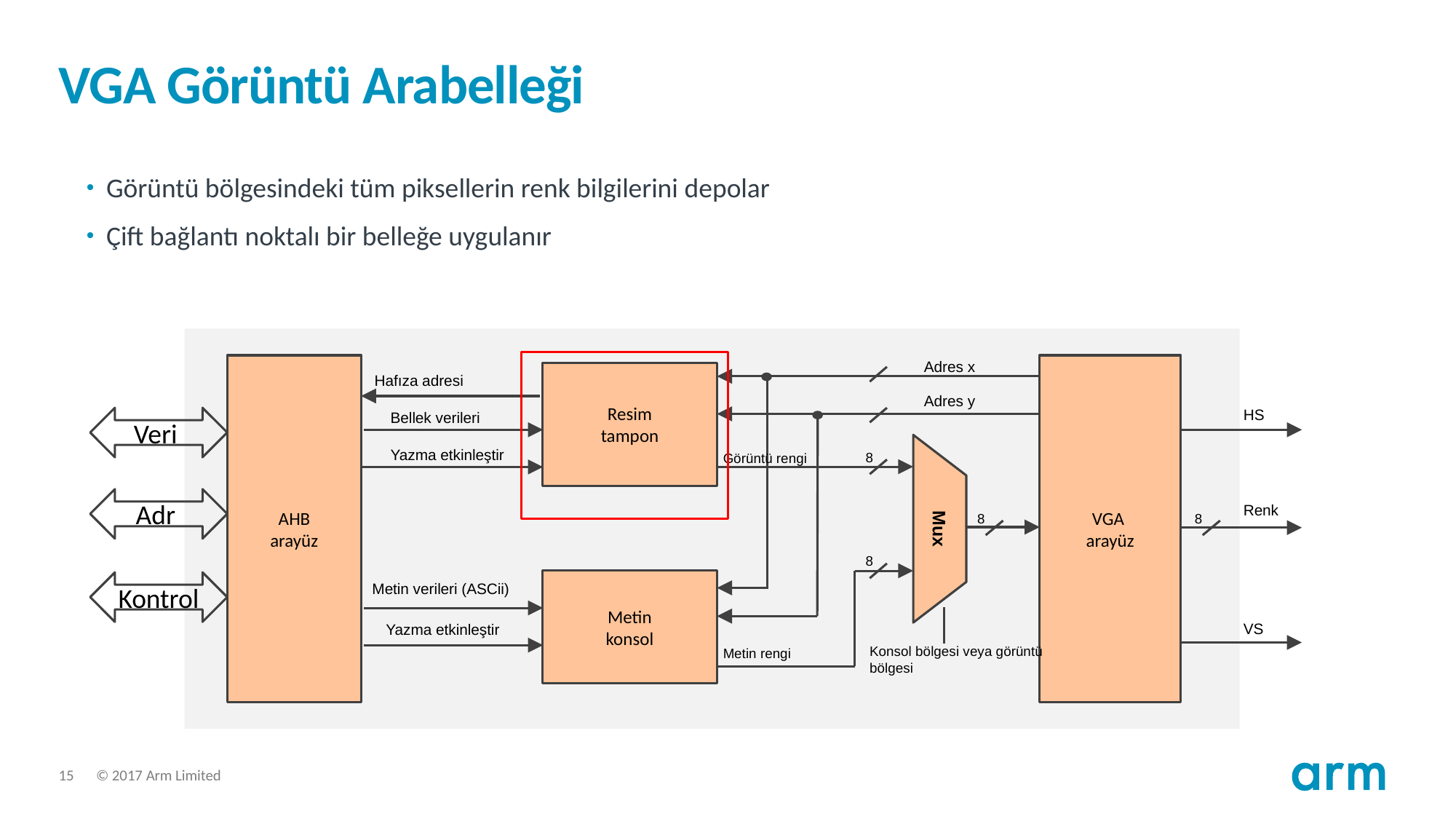

# VGA Görüntü Arabelleği
Görüntü bölgesindeki tüm piksellerin renk bilgilerini depolar
Çift bağlantı noktalı bir belleğe uygulanır

Adres x

AHB
arayüz
VGA
arayüz
Resim
tampon
Hafıza adresi

Adres y
HS
Bellek verileri
Veri

Yazma etkinleştir
8
Görüntü rengi
Adr
Renk

8
8
Mux
8
Metin
konsol
Kontrol
Metin verileri (ASCii)
VS
Yazma etkinleştir
Konsol bölgesi veya görüntü bölgesi
Metin rengi